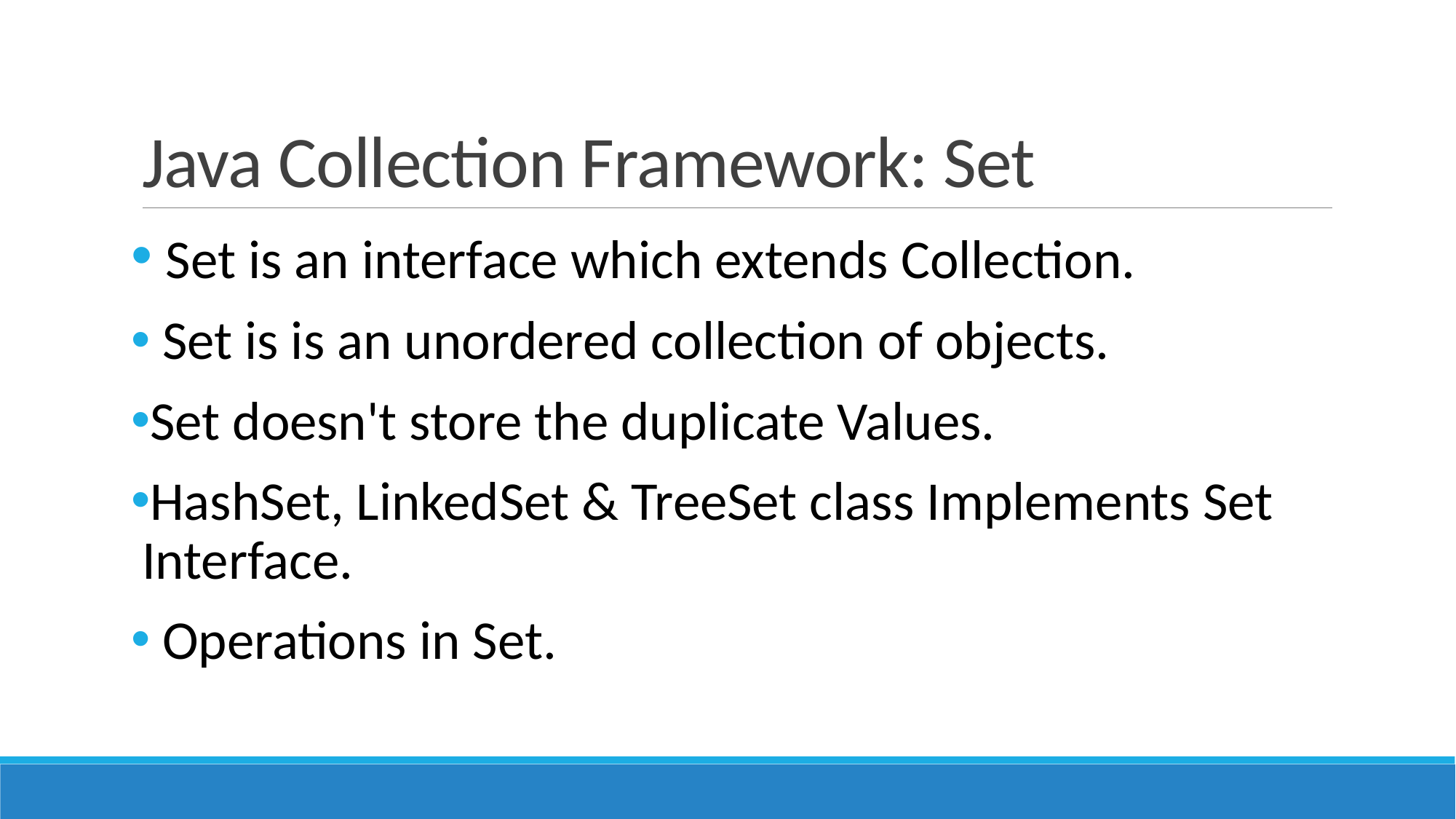

# Java Collection Framework: Set
 Set is an interface which extends Collection.
 Set is is an unordered collection of objects.
Set doesn't store the duplicate Values.
HashSet, LinkedSet & TreeSet class Implements Set Interface.
 Operations in Set.